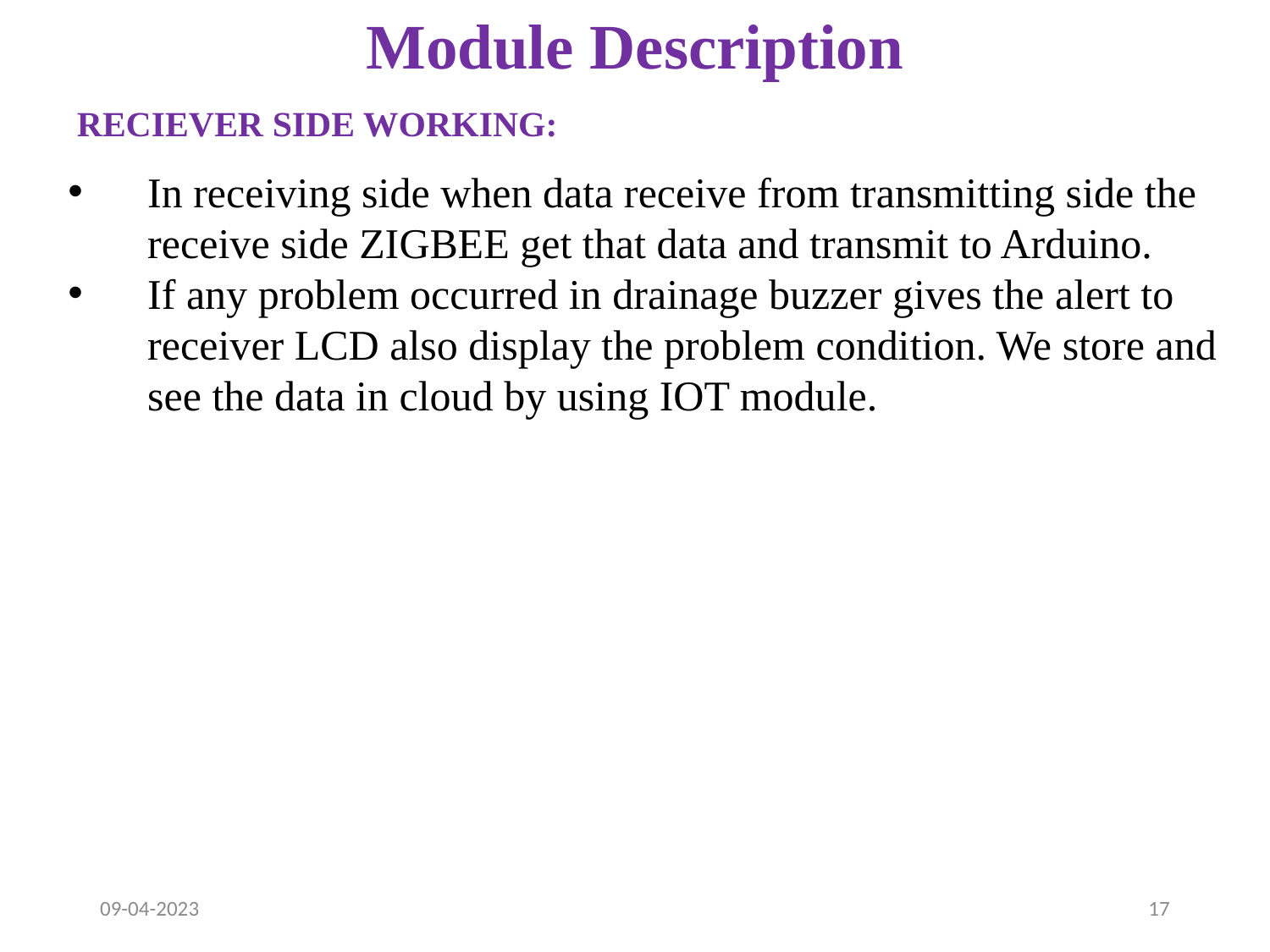

# Module Description
 RECIEVER SIDE WORKING:
In receiving side when data receive from transmitting side the receive side ZIGBEE get that data and transmit to Arduino.
If any problem occurred in drainage buzzer gives the alert to receiver LCD also display the problem condition. We store and see the data in cloud by using IOT module.

09-04-2023
17